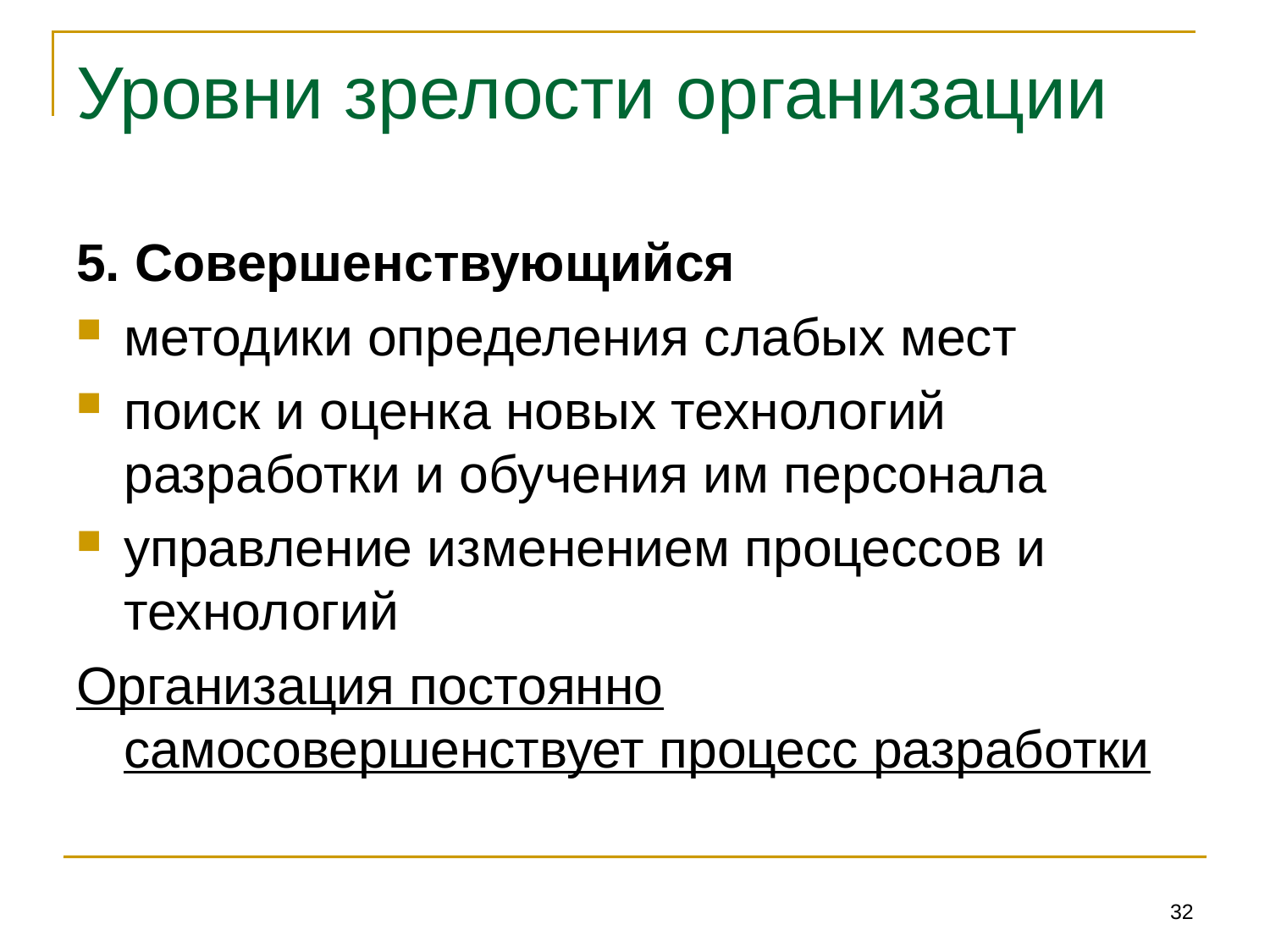

# Уровни зрелости организации
5. Совершенствующийся
методики определения слабых мест
поиск и оценка новых технологий разработки и обучения им персонала
управление изменением процессов и технологий
Организация постоянно самосовершенствует процесс разработки

32